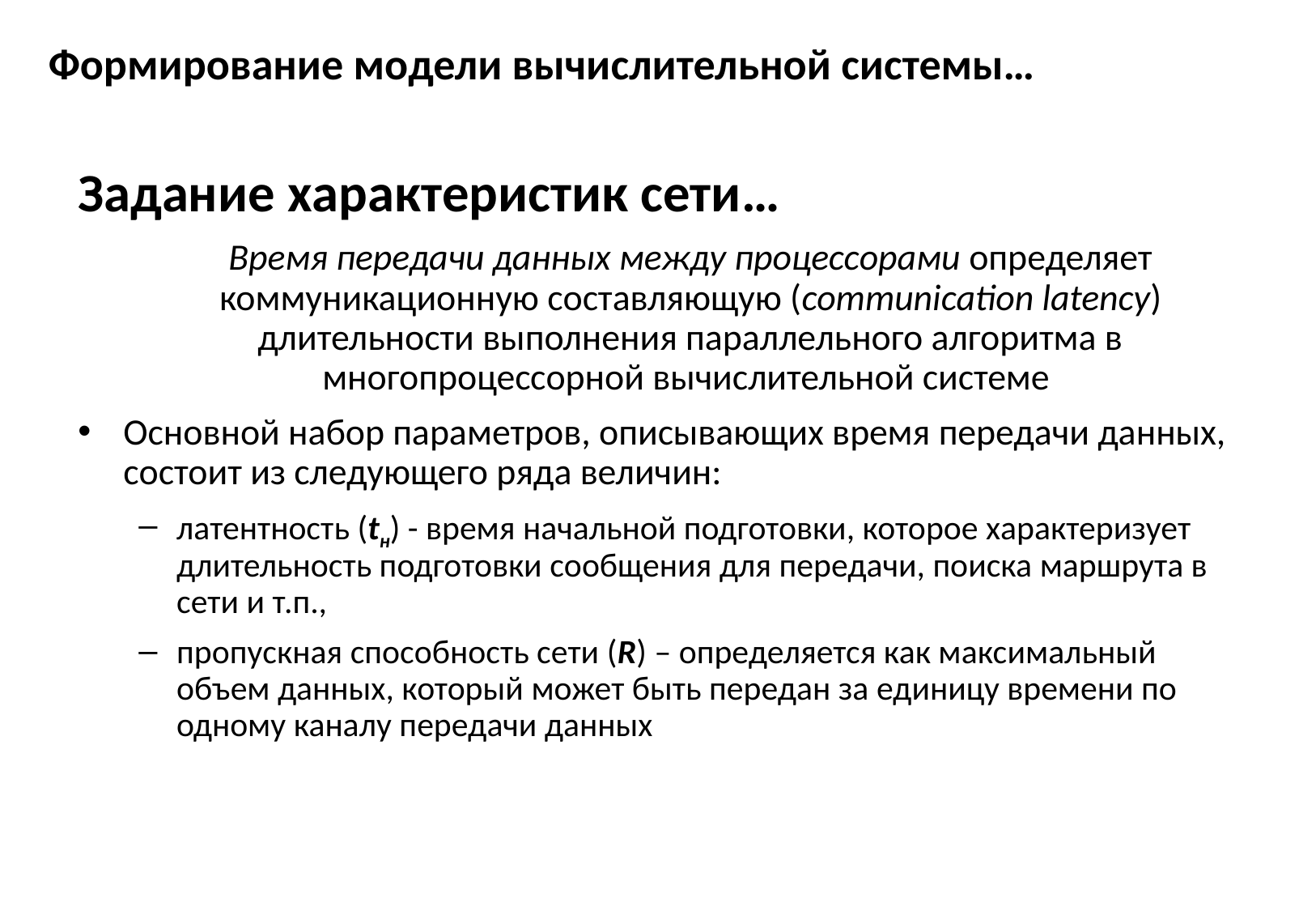

# Формирование модели вычислительной системы…
Задание характеристик сети…
	Время передачи данных между процессорами определяет коммуникационную составляющую (communication latency) длительности выполнения параллельного алгоритма в многопроцессорной вычислительной системе
Основной набор параметров, описывающих время передачи данных, состоит из следующего ряда величин:
латентность (tн) - время начальной подготовки, которое характеризует длительность подготовки сообщения для передачи, поиска маршрута в сети и т.п.,
пропускная способность сети (R) – определяется как максимальный объем данных, который может быть передан за единицу времени по одному каналу передачи данных